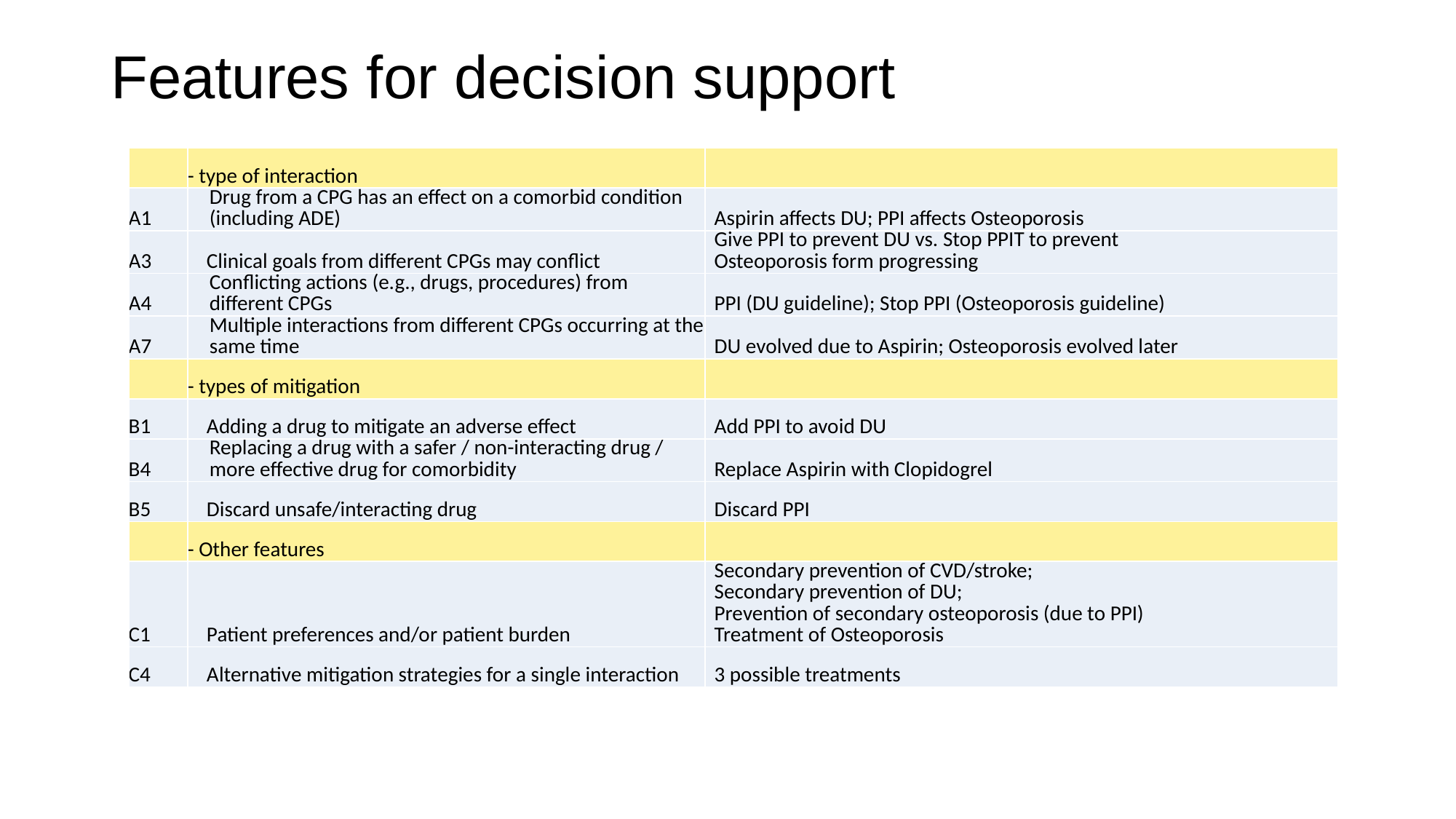

# Features for decision support
|  | - type of interaction |  |
| --- | --- | --- |
| A1 | Drug from a CPG has an effect on a comorbid condition (including ADE) | Aspirin affects DU; PPI affects Osteoporosis |
| A3 | Clinical goals from different CPGs may conflict | Give PPI to prevent DU vs. Stop PPIT to prevent Osteoporosis form progressing |
| A4 | Conflicting actions (e.g., drugs, procedures) from different CPGs | PPI (DU guideline); Stop PPI (Osteoporosis guideline) |
| A7 | Multiple interactions from different CPGs occurring at the same time | DU evolved due to Aspirin; Osteoporosis evolved later |
|  | - types of mitigation |  |
| B1 | Adding a drug to mitigate an adverse effect | Add PPI to avoid DU |
| B4 | Replacing a drug with a safer / non-interacting drug / more effective drug for comorbidity | Replace Aspirin with Clopidogrel |
| B5 | Discard unsafe/interacting drug | Discard PPI |
|  | - Other features |  |
| C1 | Patient preferences and/or patient burden | Secondary prevention of CVD/stroke; Secondary prevention of DU; Prevention of secondary osteoporosis (due to PPI) Treatment of Osteoporosis |
| C4 | Alternative mitigation strategies for a single interaction | 3 possible treatments |